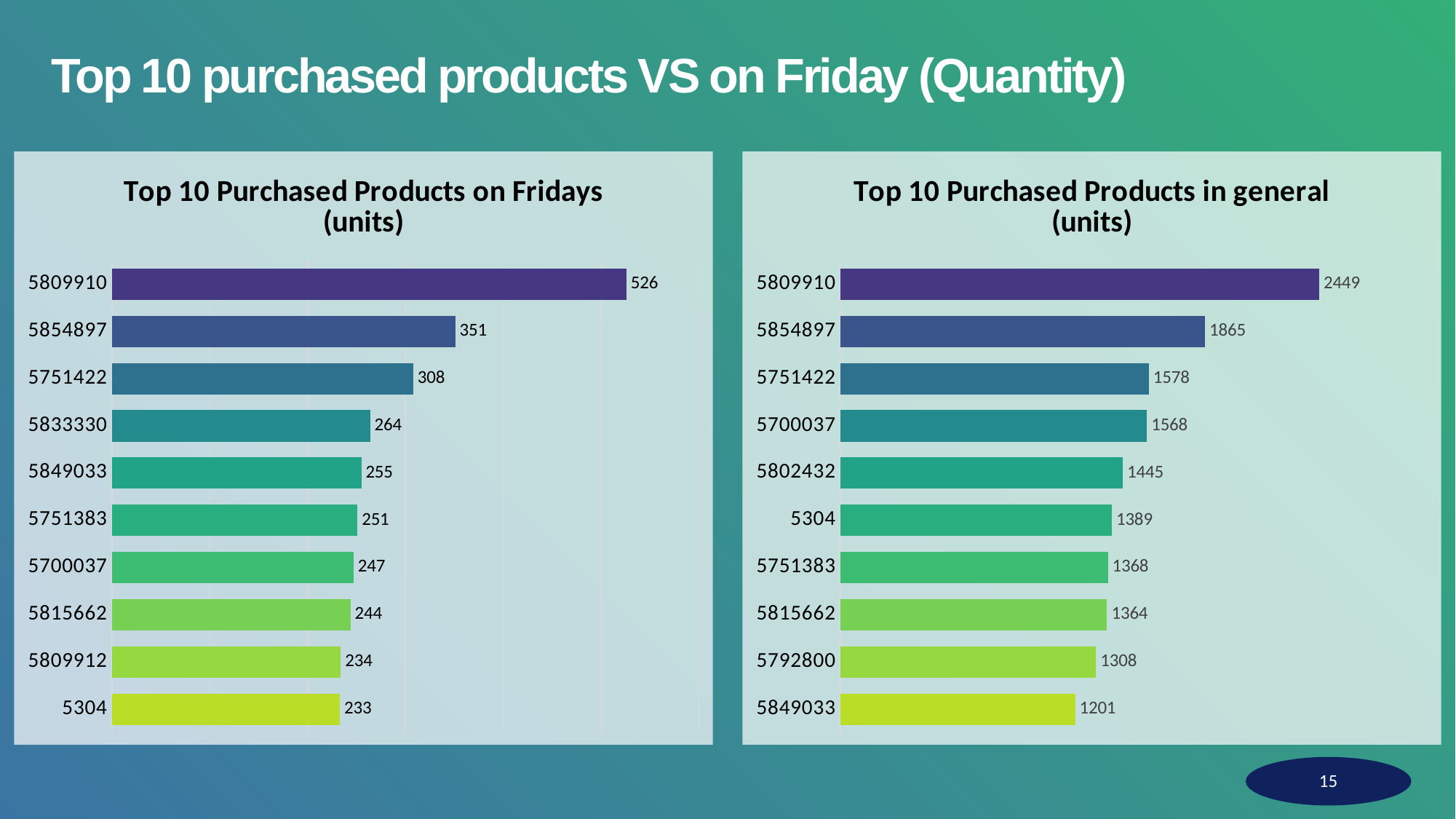

# Top 10 purchased products VS on Friday (Quantity)

### Chart: Top 10 Purchased Products on Fridays (units)

| Category | Series 1 |
|---|---|
| 5304 | 233.0 |
| 5809912 | 234.0 |
| 5815662 | 244.0 |
| 5700037 | 247.0 |
| 5751383 | 251.0 |
| 5849033 | 255.0 |
| 5833330 | 264.0 |
| 5751422 | 308.0 |
| 5854897 | 351.0 |
| 5809910 | 526.0 |

### Chart: Top 10 Purchased Products in general (units)

| Category | Series 1 |
|---|---|
| 5849033 | 1201.0 |
| 5792800 | 1308.0 |
| 5815662 | 1364.0 |
| 5751383 | 1368.0 |
| 5304 | 1389.0 |
| 5802432 | 1445.0 |
| 5700037 | 1568.0 |
| 5751422 | 1578.0 |
| 5854897 | 1865.0 |
| 5809910 | 2449.0 |
15